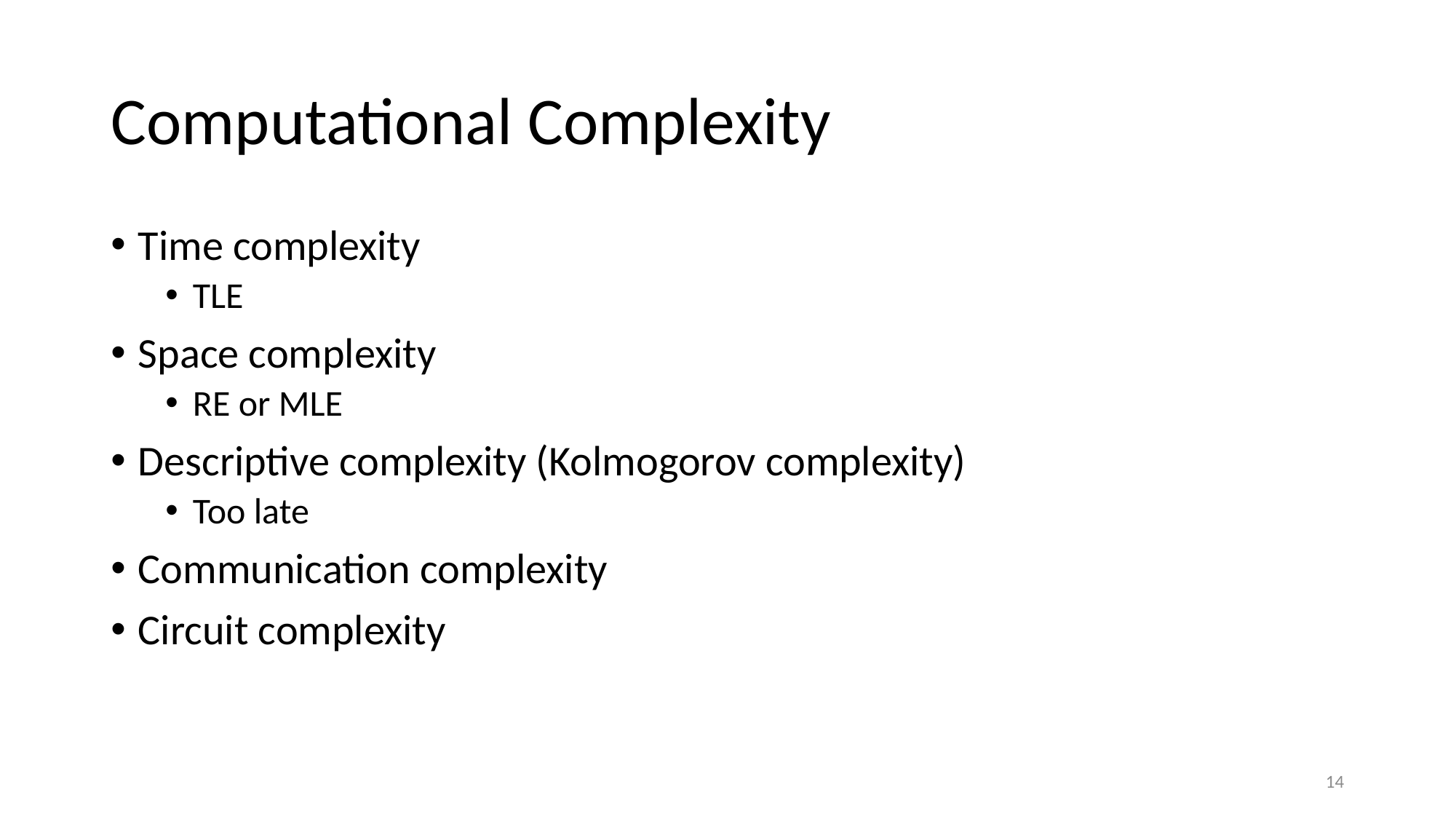

# Computational Complexity
Time complexity
TLE
Space complexity
RE or MLE
Descriptive complexity (Kolmogorov complexity)
Too late
Communication complexity
Circuit complexity
14